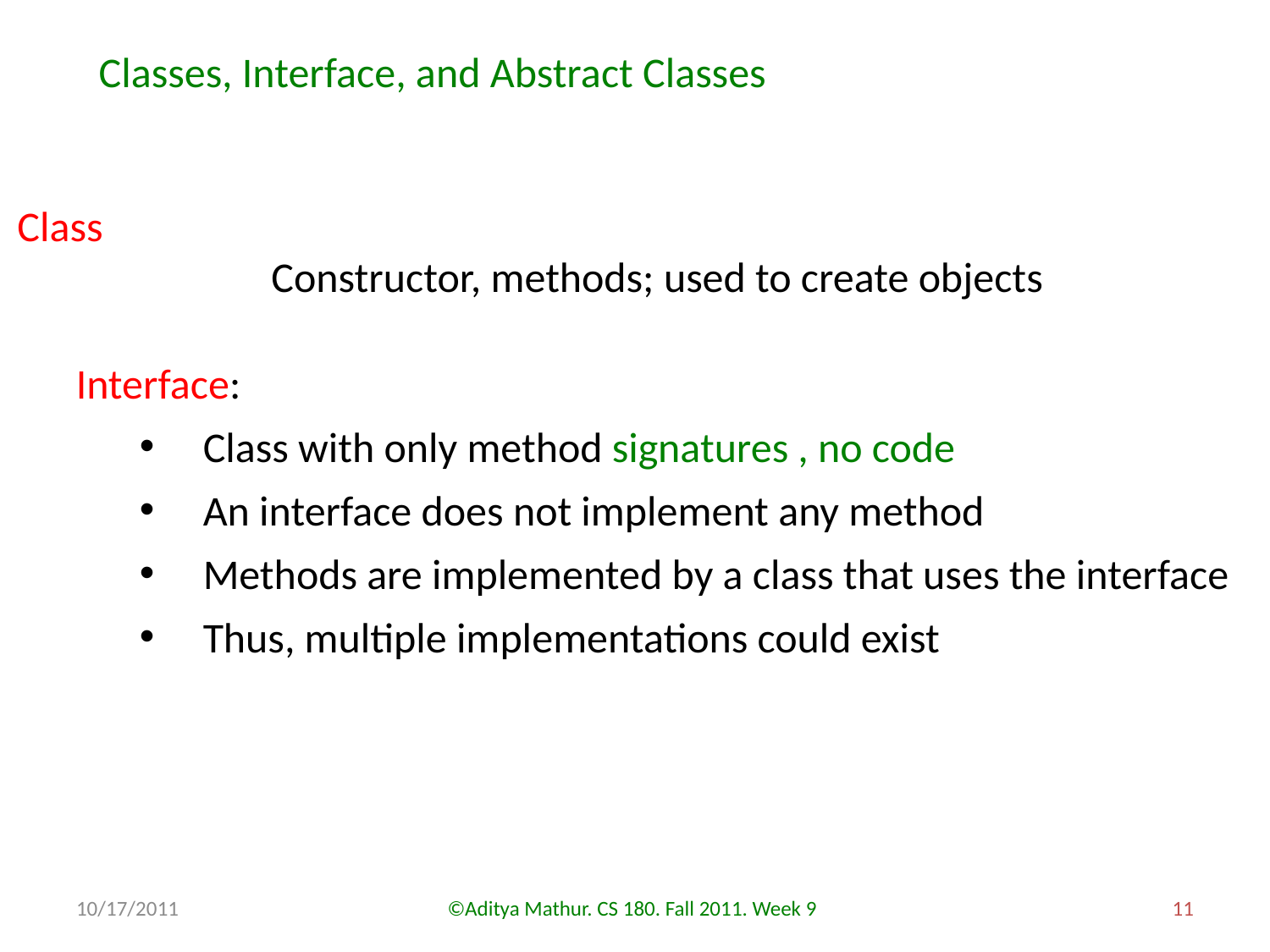

Classes, Interface, and Abstract Classes
Class
		Constructor, methods; used to create objects
Interface:
Class with only method signatures , no code
An interface does not implement any method
Methods are implemented by a class that uses the interface
Thus, multiple implementations could exist
10/17/2011
©Aditya Mathur. CS 180. Fall 2011. Week 9
11